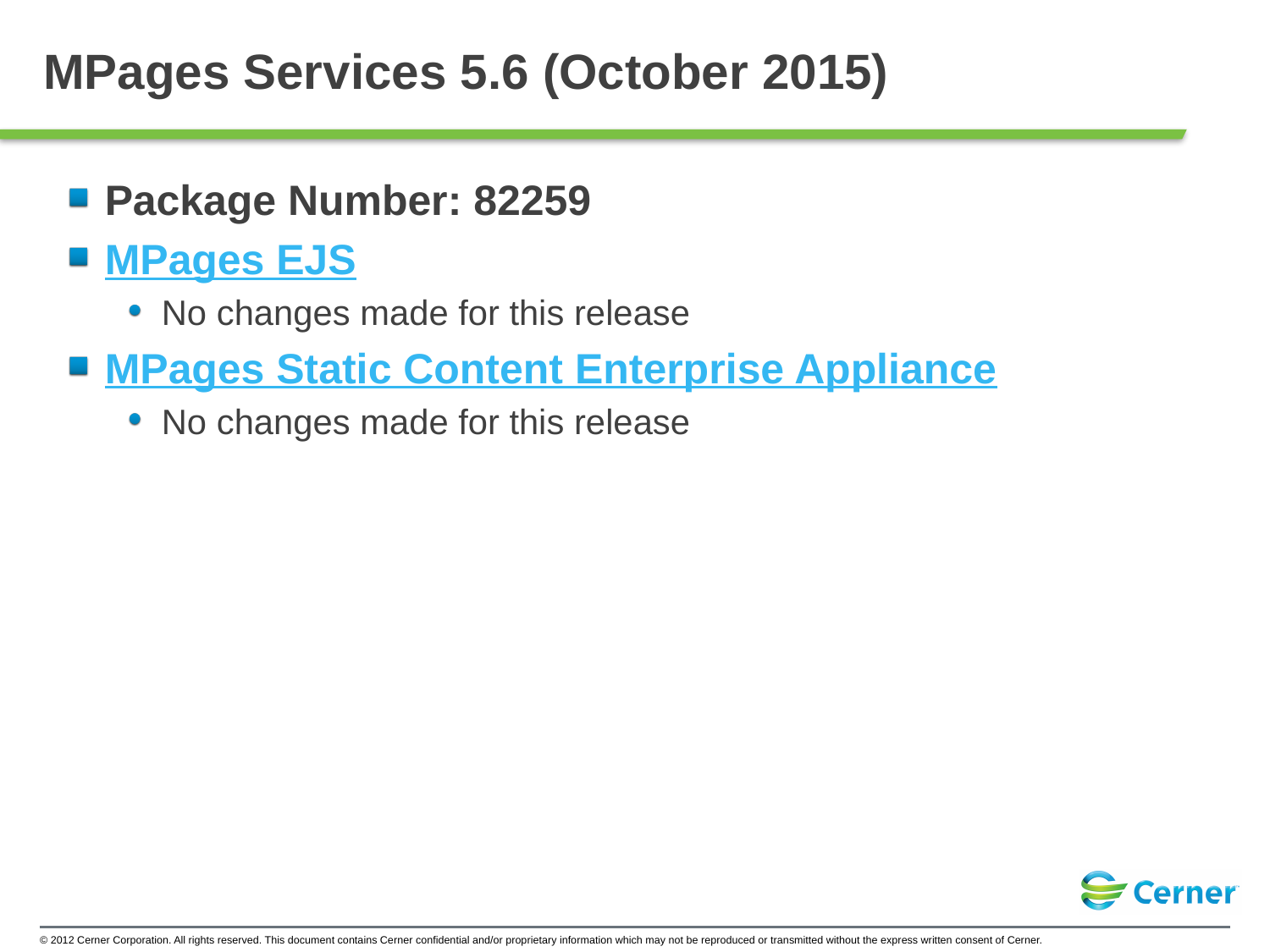

# MPages Services 5.6 (October 2015)
Package Number: 82259
MPages EJS
No changes made for this release
MPages Static Content Enterprise Appliance
No changes made for this release